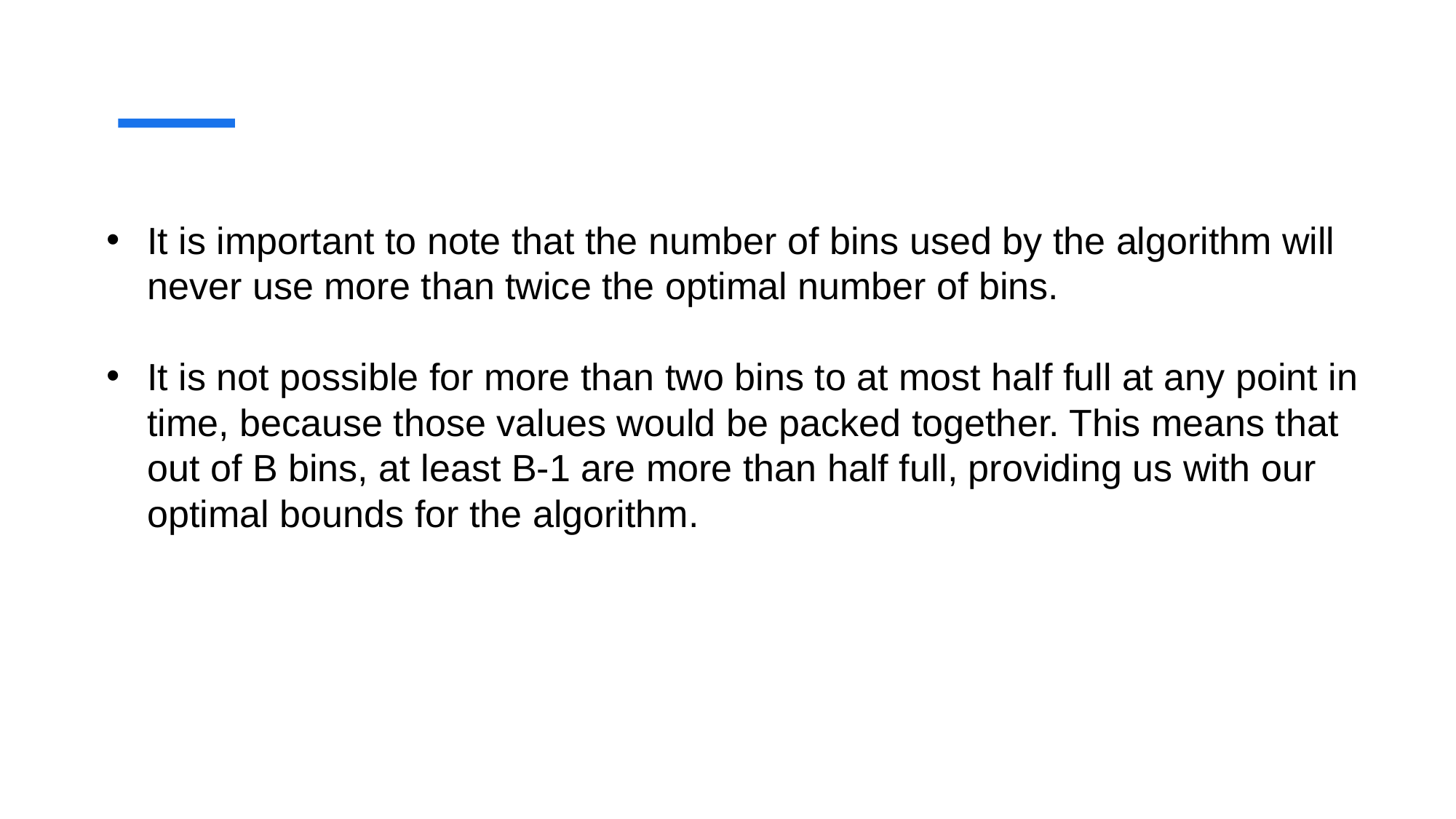

It is important to note that the number of bins used by the algorithm will never use more than twice the optimal number of bins.

It is not possible for more than two bins to at most half full at any point in time, because those values would be packed together. This means that out of B bins, at least B-1 are more than half full, providing us with our optimal bounds for the algorithm.